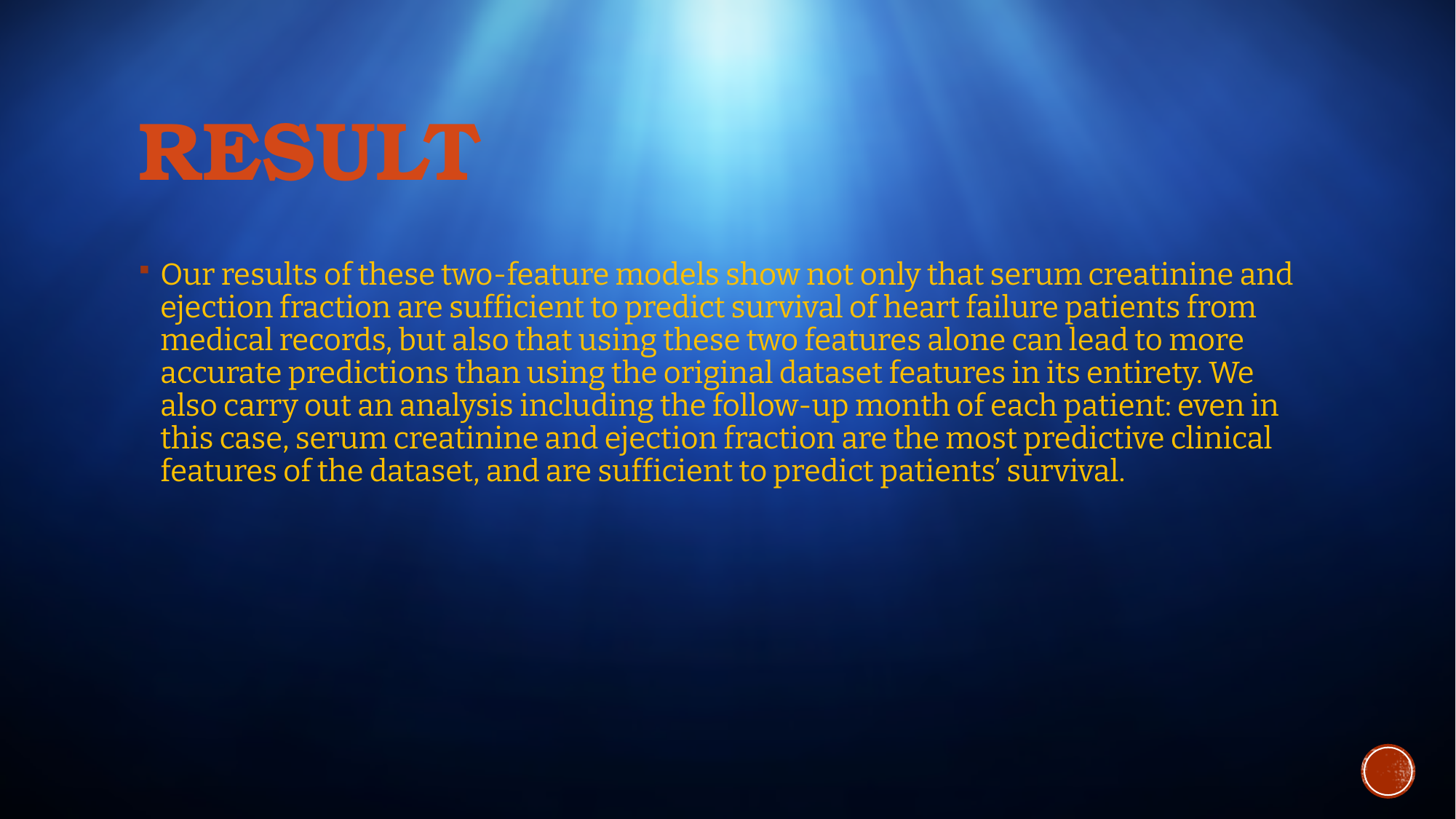

# Result
Our results of these two-feature models show not only that serum creatinine and ejection fraction are sufficient to predict survival of heart failure patients from medical records, but also that using these two features alone can lead to more accurate predictions than using the original dataset features in its entirety. We also carry out an analysis including the follow-up month of each patient: even in this case, serum creatinine and ejection fraction are the most predictive clinical features of the dataset, and are sufficient to predict patients’ survival.